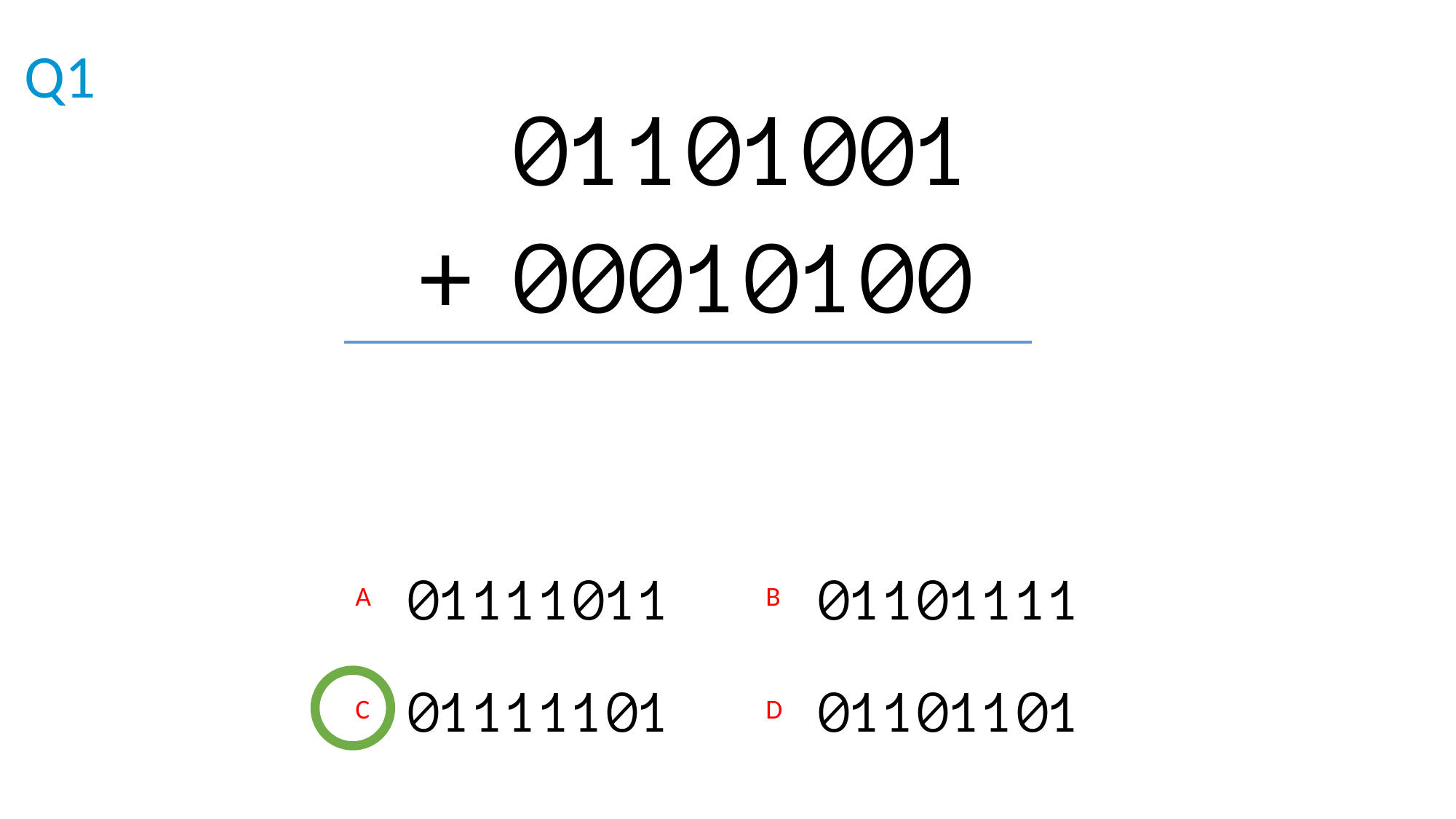

Q1
01101001
00010100
+
01111011
01101111
A
B
01111101
01101101

C
D